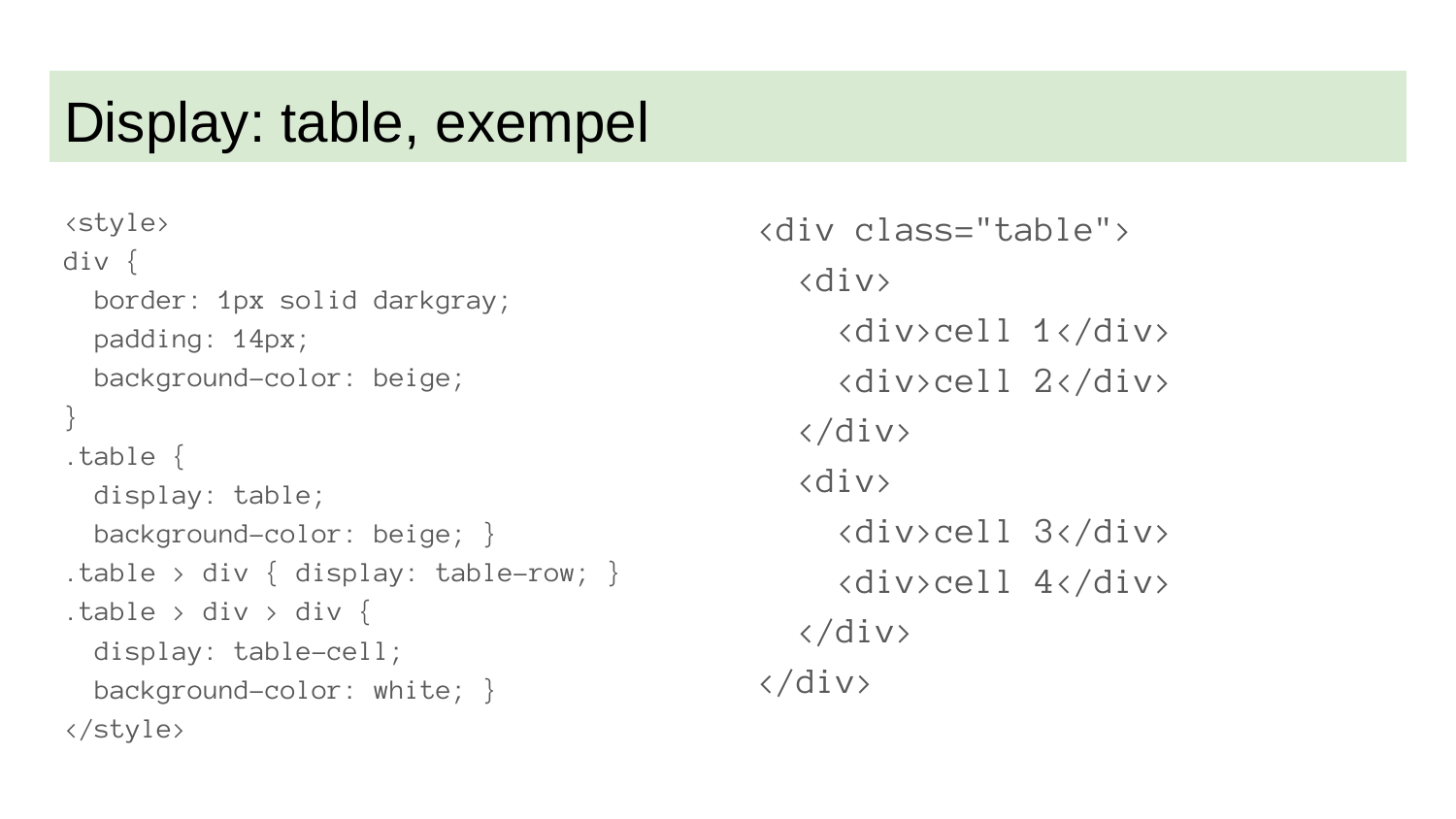

# Display: table, exempel
<style>
div {
  border: 1px solid darkgray;
  padding: 14px;
  background-color: beige;
}
.table {
  display: table;
  background-color: beige; }
.table > div { display: table-row; }
.table > div > div {
  display: table-cell;
  background-color: white; }
</style>

<div class="table">
  <div>
    <div>cell 1</div>
    <div>cell 2</div>
  </div>
  <div>
    <div>cell 3</div>
    <div>cell 4</div>
  </div>
</div>